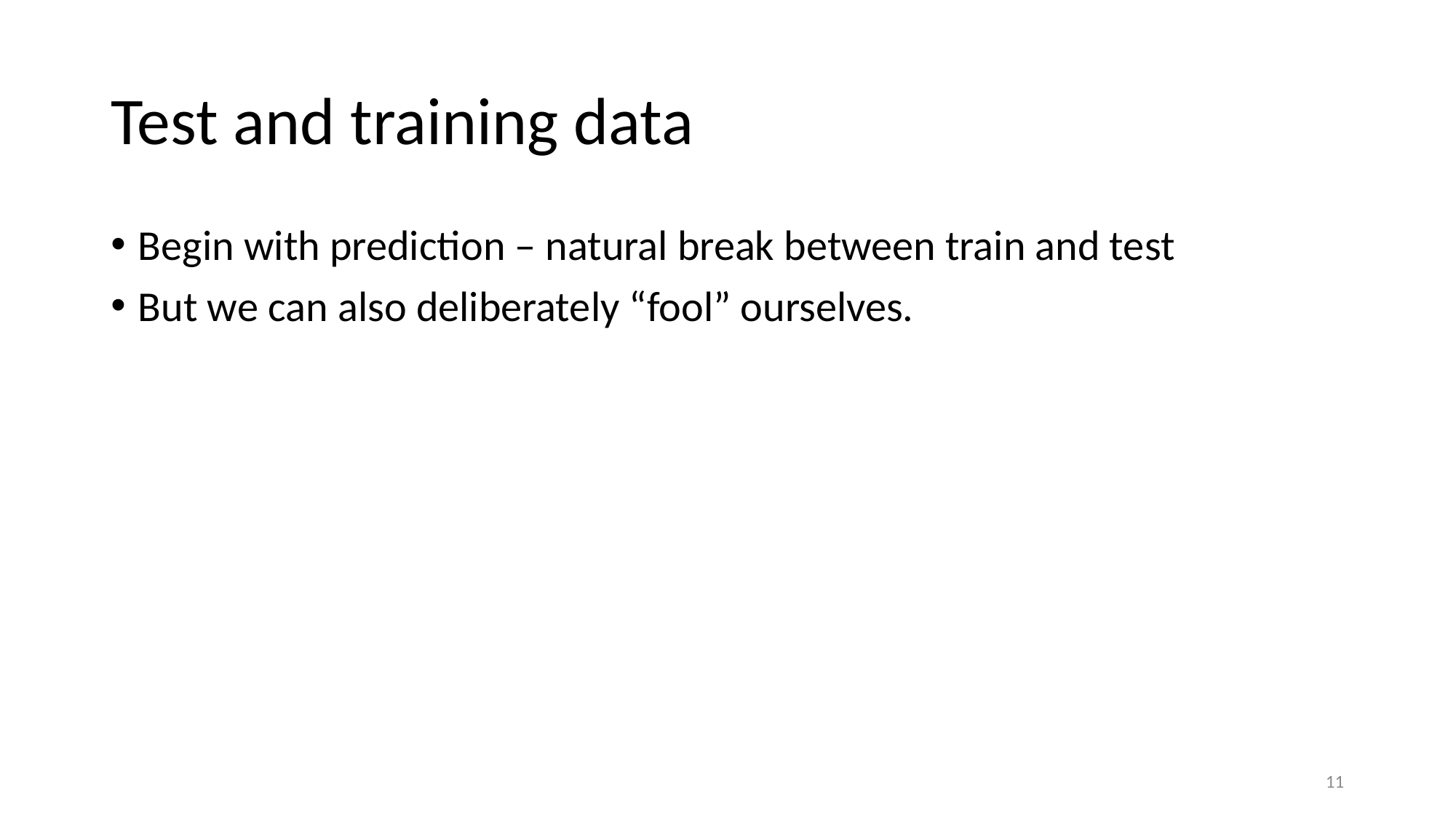

# Test and training data
Begin with prediction – natural break between train and test
But we can also deliberately “fool” ourselves.
11